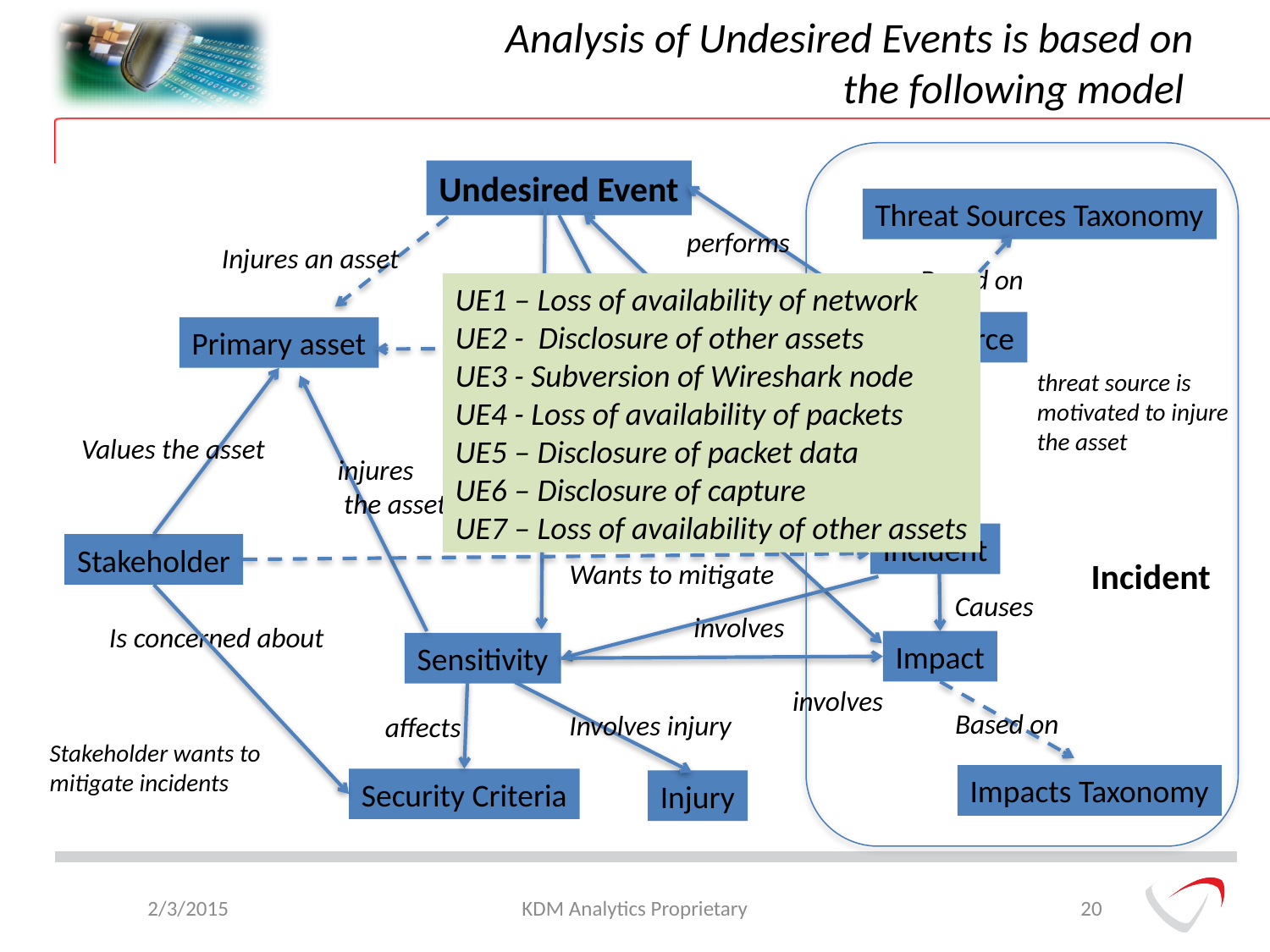

# Analysis of Undesired Events is based on the following model

Undesired Event
Threat Sources Taxonomy
performs
Injures an asset
Based on
has
UE1 – Loss of availability of network
UE2 -  Disclosure of other assets
UE3 - Subversion of Wireshark node
UE4 - Loss of availability of packets
UE5 – Disclosure of packet data
UE6 – Disclosure of capture
UE7 – Loss of availability of other assets
Threat Source
Primary asset
threat source is
motivated to injure
the asset
describes
Is occurrence of
Severity
Values the asset
causes
injures
 the asset
Based on
Incident
Stakeholder
Incident
Wants to mitigate
Causes
involves
Is concerned about
Impact
Sensitivity
involves
Based on
Involves injury
affects
Stakeholder wants to mitigate incidents
Impacts Taxonomy
Security Criteria
Injury